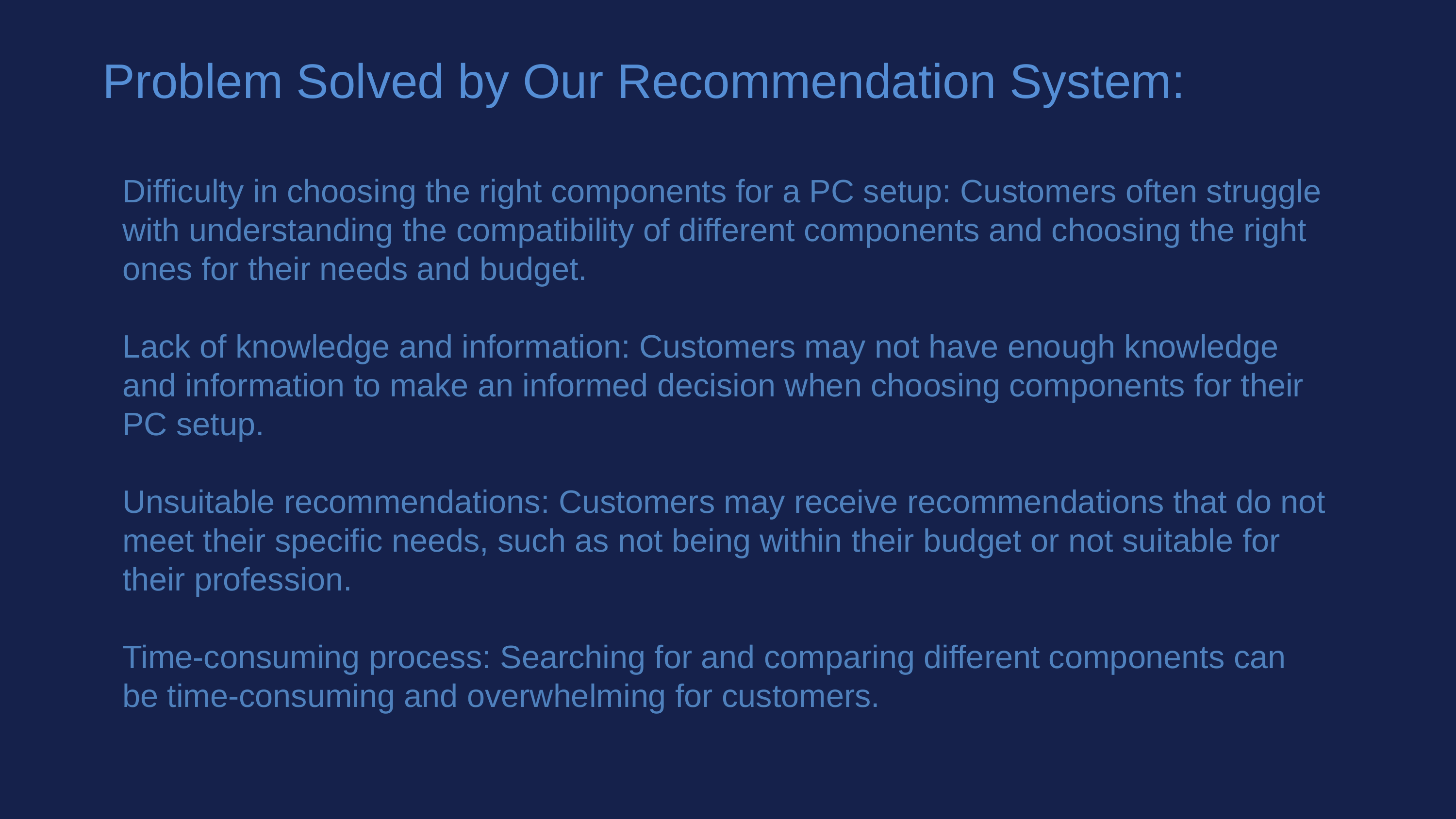

Problem Solved by Our Recommendation System:
Difficulty in choosing the right components for a PC setup: Customers often struggle with understanding the compatibility of different components and choosing the right ones for their needs and budget.

Lack of knowledge and information: Customers may not have enough knowledge and information to make an informed decision when choosing components for their PC setup.

Unsuitable recommendations: Customers may receive recommendations that do not meet their specific needs, such as not being within their budget or not suitable for their profession.

Time-consuming process: Searching for and comparing different components can be time-consuming and overwhelming for customers.